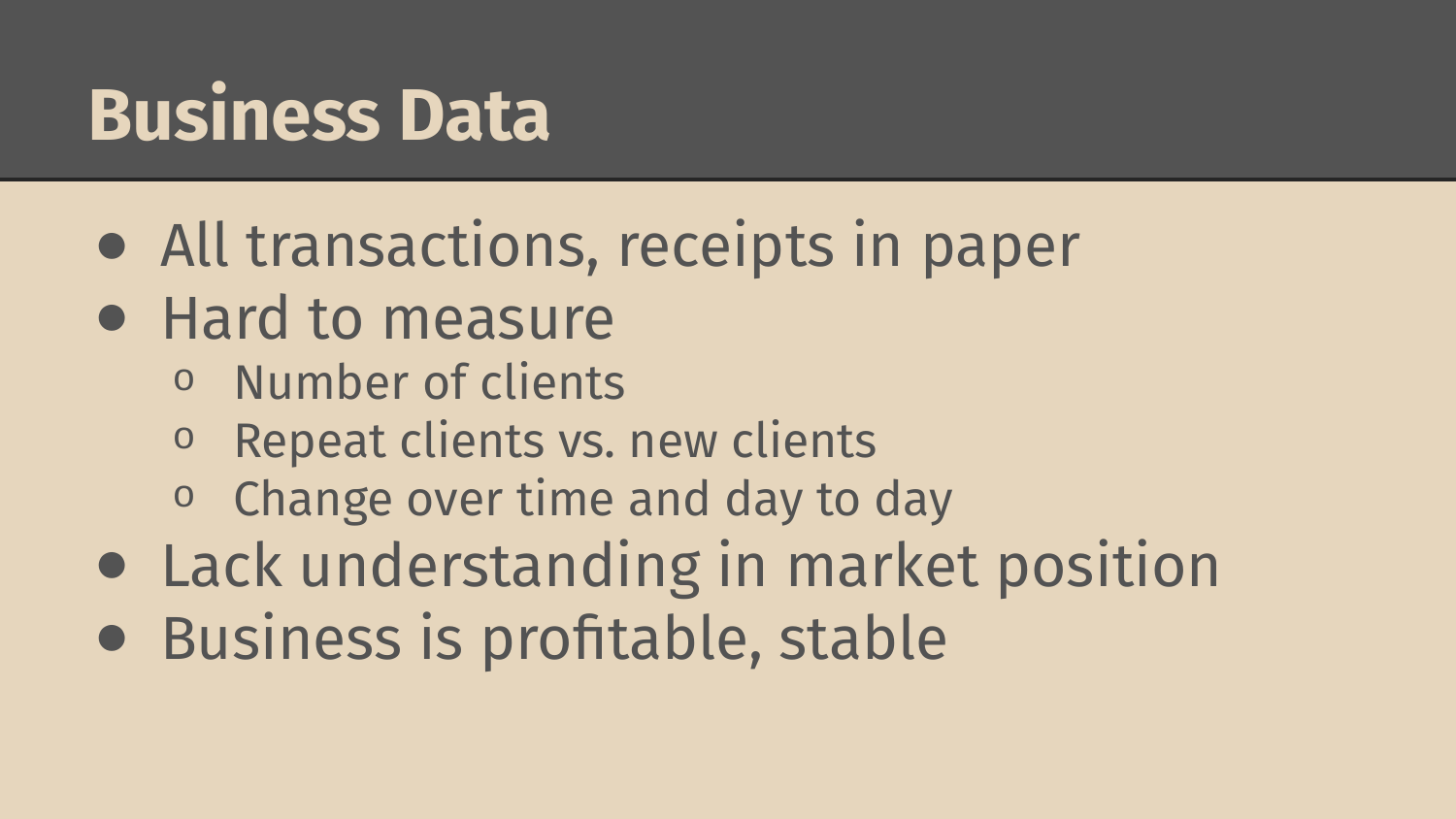

# Business Data
All transactions, receipts in paper
Hard to measure
Number of clients
Repeat clients vs. new clients
Change over time and day to day
Lack understanding in market position
Business is profitable, stable